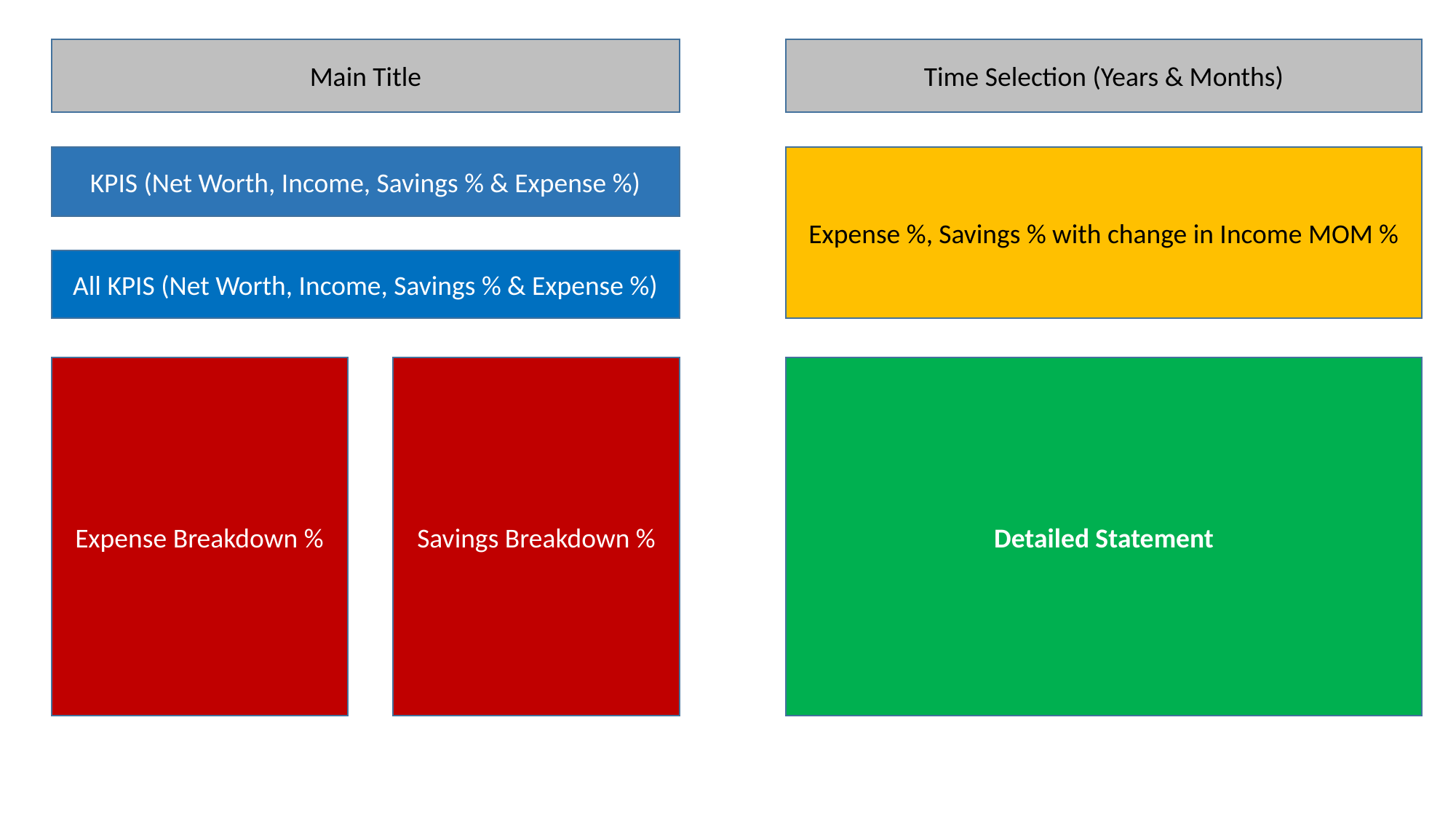

Main Title
Time Selection (Years & Months)
KPIS (Net Worth, Income, Savings % & Expense %)
Expense %, Savings % with change in Income MOM %
All KPIS (Net Worth, Income, Savings % & Expense %)
Savings Breakdown %
Detailed Statement
Expense Breakdown %